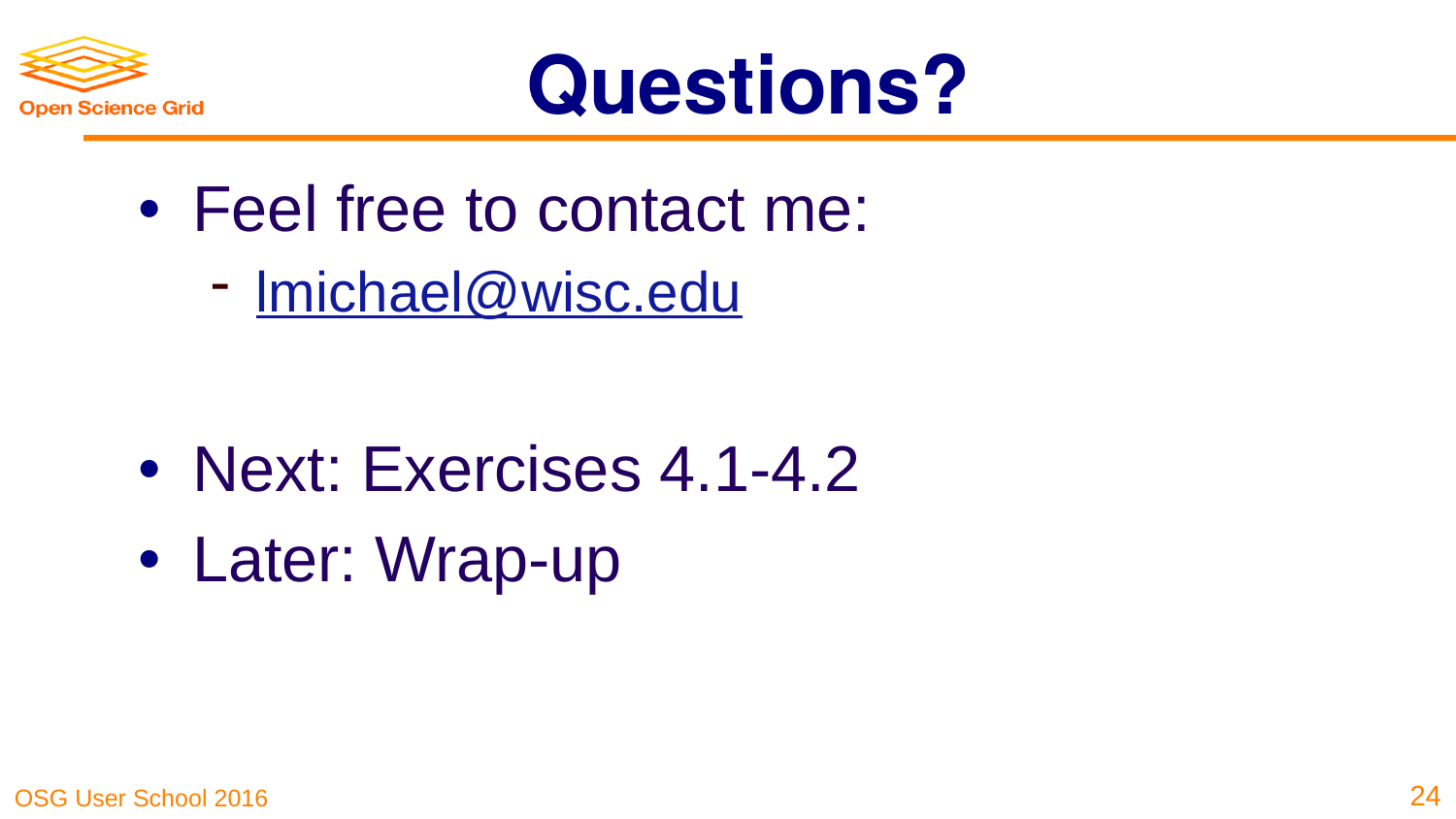

# Questions?
Feel free to contact me:
lmichael@wisc.edu

Next: Exercises 4.1-4.2
Later: Wrap-up
24